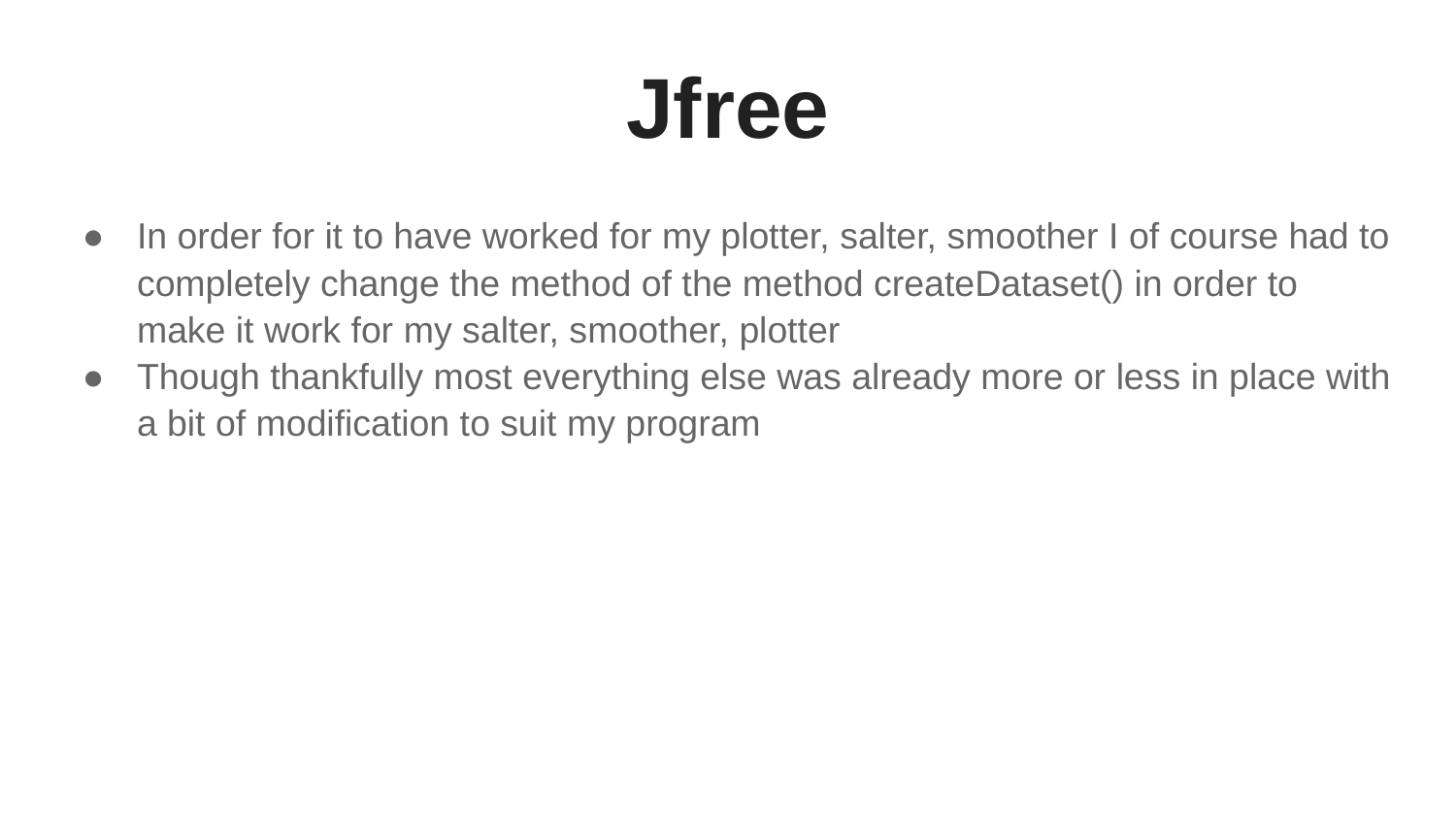

# Jfree
In order for it to have worked for my plotter, salter, smoother I of course had to completely change the method of the method createDataset() in order to make it work for my salter, smoother, plotter
Though thankfully most everything else was already more or less in place with a bit of modification to suit my program